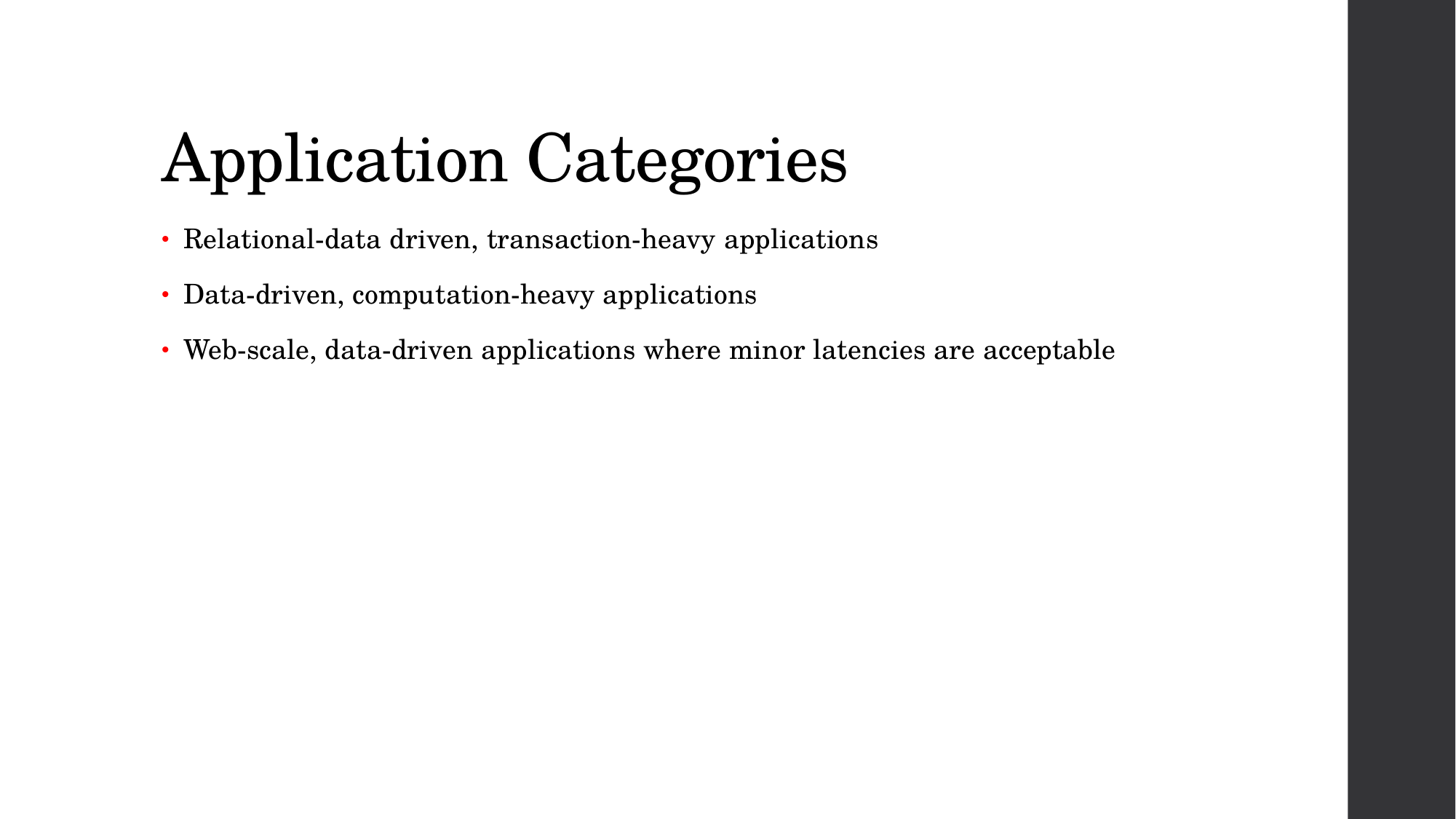

# Application Categories
Relational-data driven, transaction-heavy applications
Data-driven, computation-heavy applications
Web-scale, data-driven applications where minor latencies are acceptable